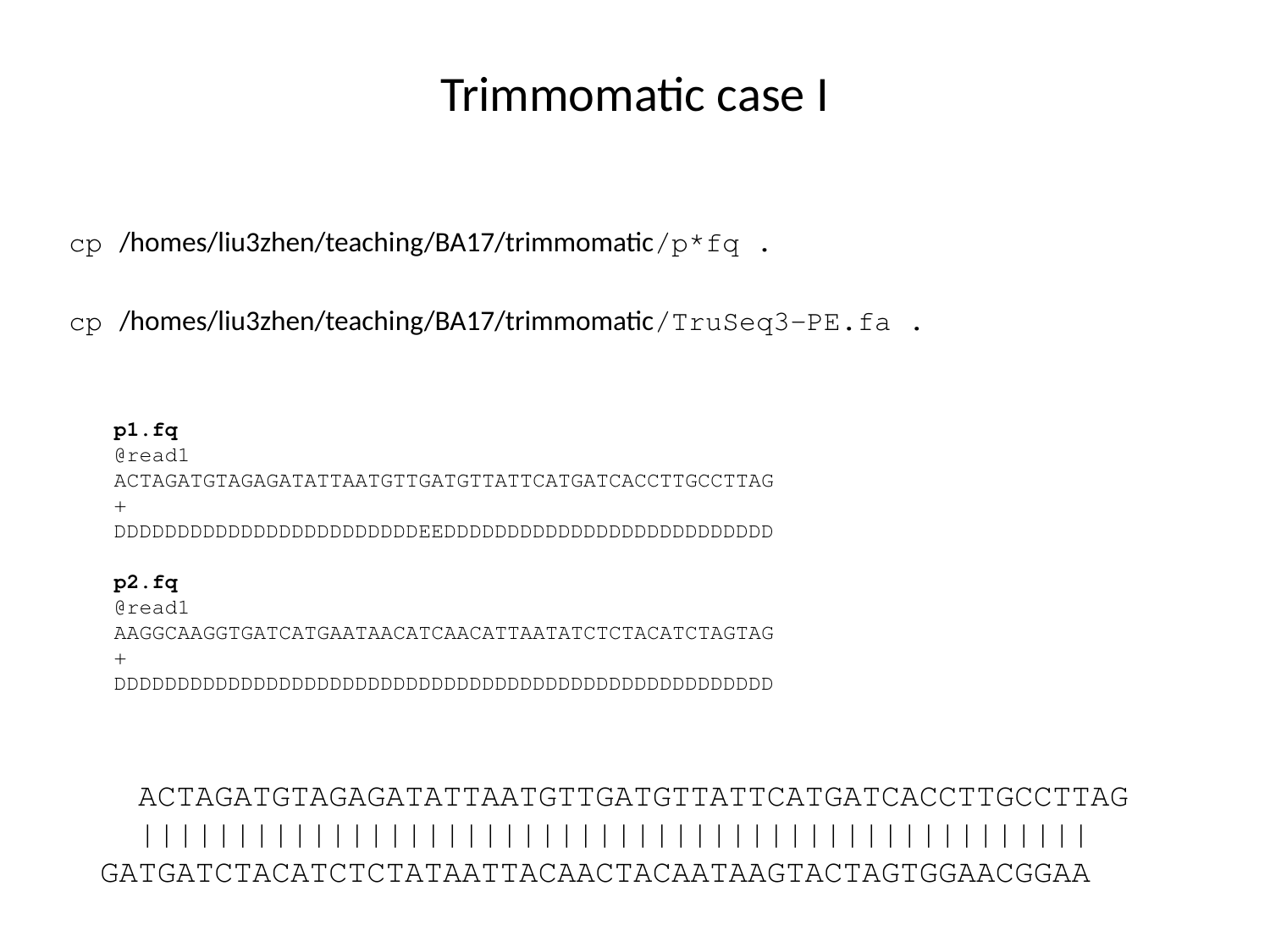

# Trimmomatic case I
cp /homes/liu3zhen/teaching/BA17/trimmomatic/p*fq .

cp /homes/liu3zhen/teaching/BA17/trimmomatic/TruSeq3-PE.fa .

p1.fq
@read1
ACTAGATGTAGAGATATTAATGTTGATGTTATTCATGATCACCTTGCCTTAG
+
DDDDDDDDDDDDDDDDDDDDDDDDEEDDDDDDDDDDDDDDDDDDDDDDDDDD

p2.fq
@read1
AAGGCAAGGTGATCATGAATAACATCAACATTAATATCTCTACATCTAGTAG
+
DDDDDDDDDDDDDDDDDDDDDDDDDDDDDDDDDDDDDDDDDDDDDDDDDDDD
  ACTAGATGTAGAGATATTAATGTTGATGTTATTCATGATCACCTTGCCTTAG
  ||||||||||||||||||||||||||||||||||||||||||||||||||
GATGATCTACATCTCTATAATTACAACTACAATAAGTACTAGTGGAACGGAA